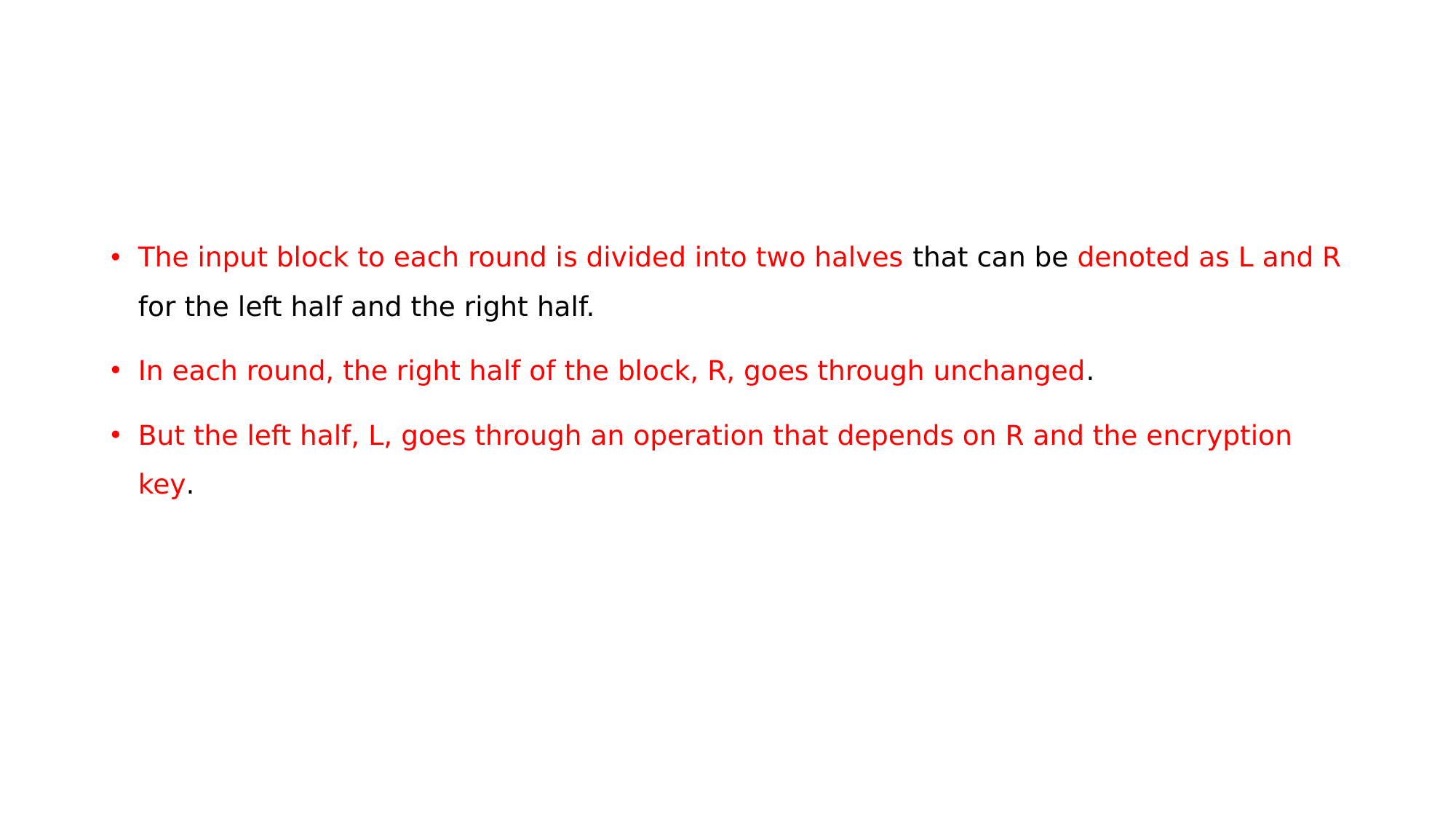

#
The input block to each round is divided into two halves that can be denoted as L and R for the left half and the right half.
In each round, the right half of the block, R, goes through unchanged.
But the left half, L, goes through an operation that depends on R and the encryption key.